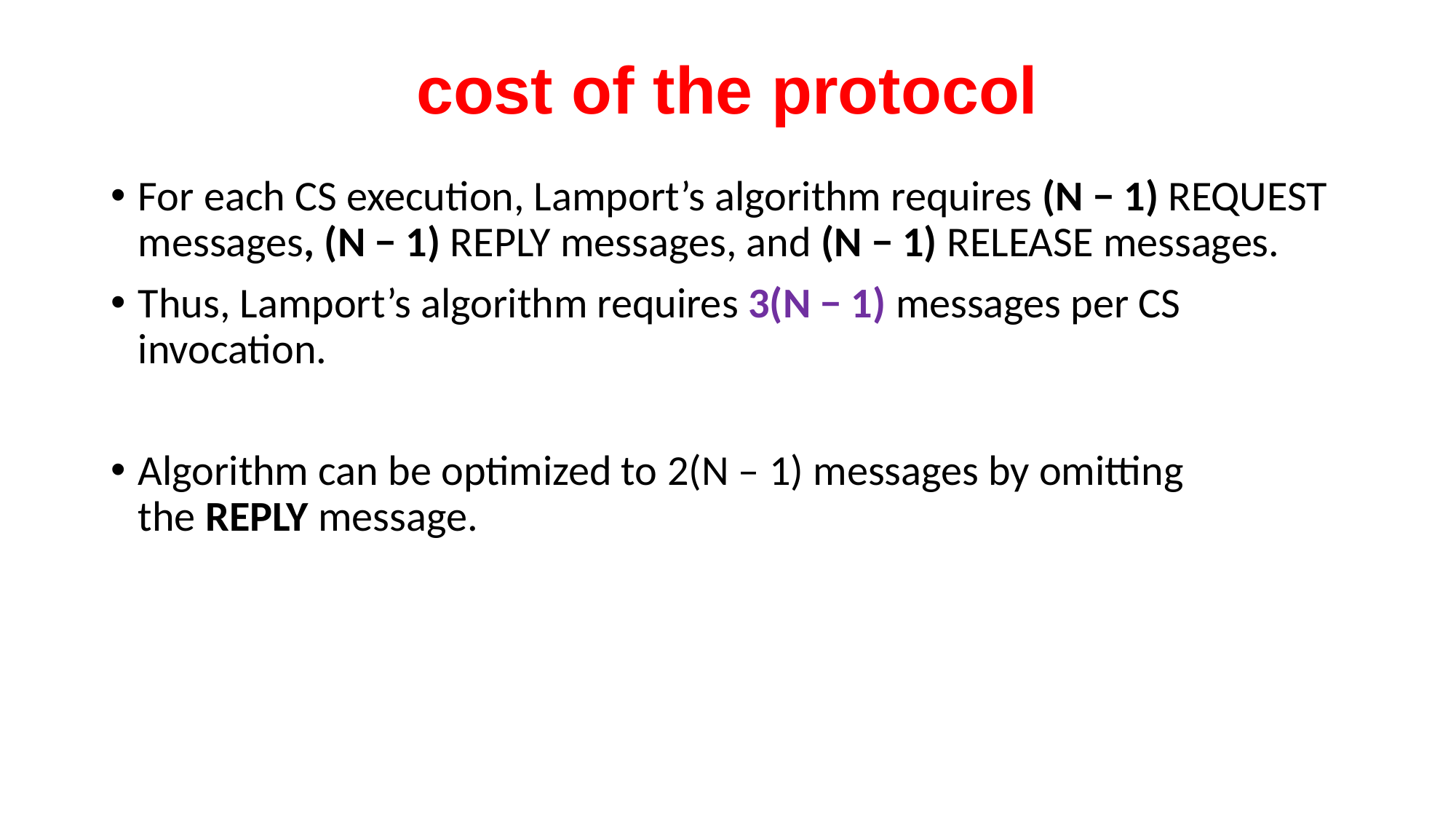

# cost of the protocol
For each CS execution, Lamport’s algorithm requires (N − 1) REQUEST messages, (N − 1) REPLY messages, and (N − 1) RELEASE messages.
Thus, Lamport’s algorithm requires 3(N − 1) messages per CS invocation.

Algorithm can be optimized to 2(N – 1) messages by omitting the REPLY message.